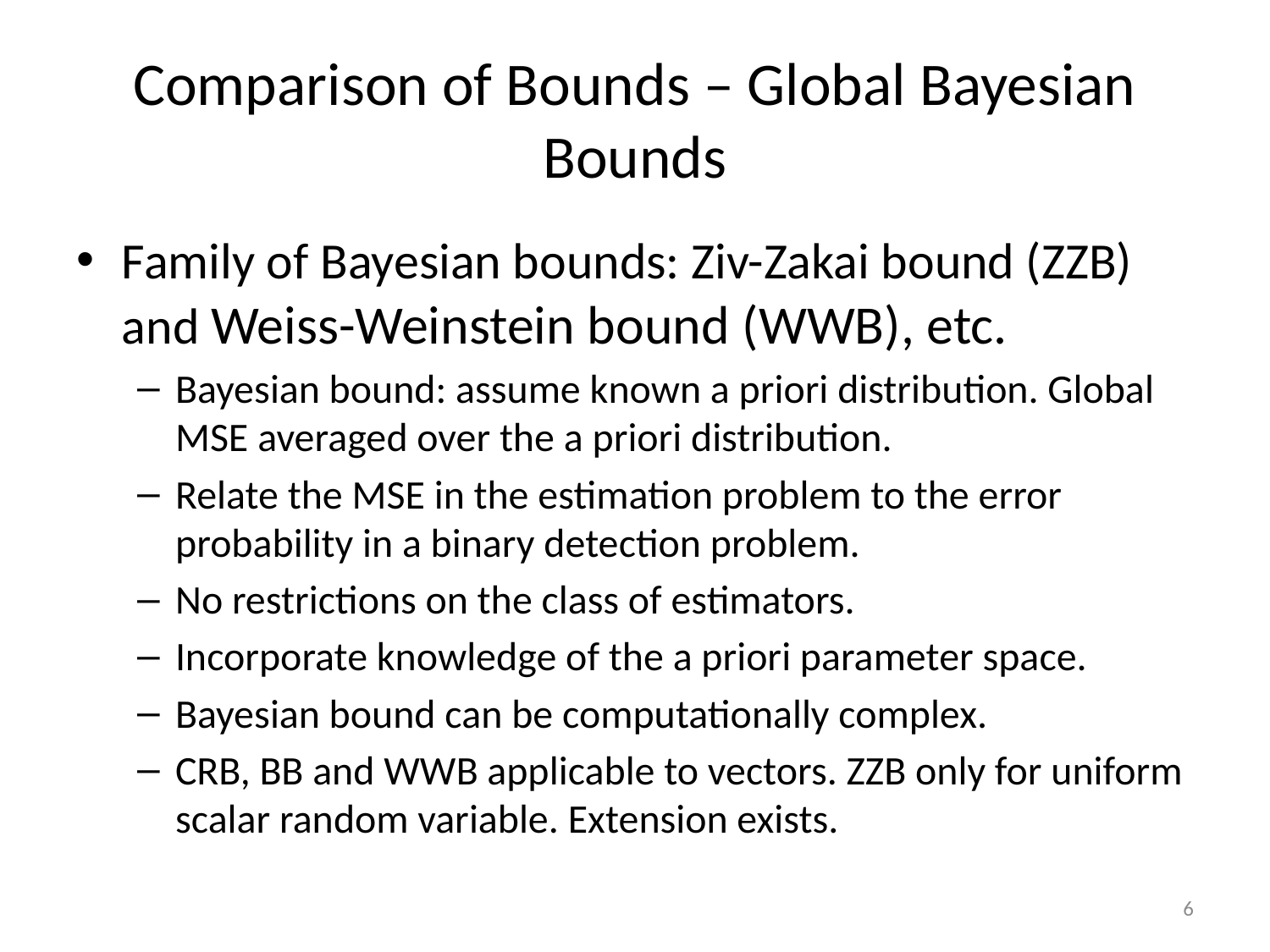

# Comparison of Bounds – Global Bayesian Bounds
Family of Bayesian bounds: Ziv-Zakai bound (ZZB) and Weiss-Weinstein bound (WWB), etc.
Bayesian bound: assume known a priori distribution. Global MSE averaged over the a priori distribution.
Relate the MSE in the estimation problem to the error probability in a binary detection problem.
No restrictions on the class of estimators.
Incorporate knowledge of the a priori parameter space.
Bayesian bound can be computationally complex.
CRB, BB and WWB applicable to vectors. ZZB only for uniform scalar random variable. Extension exists.

6